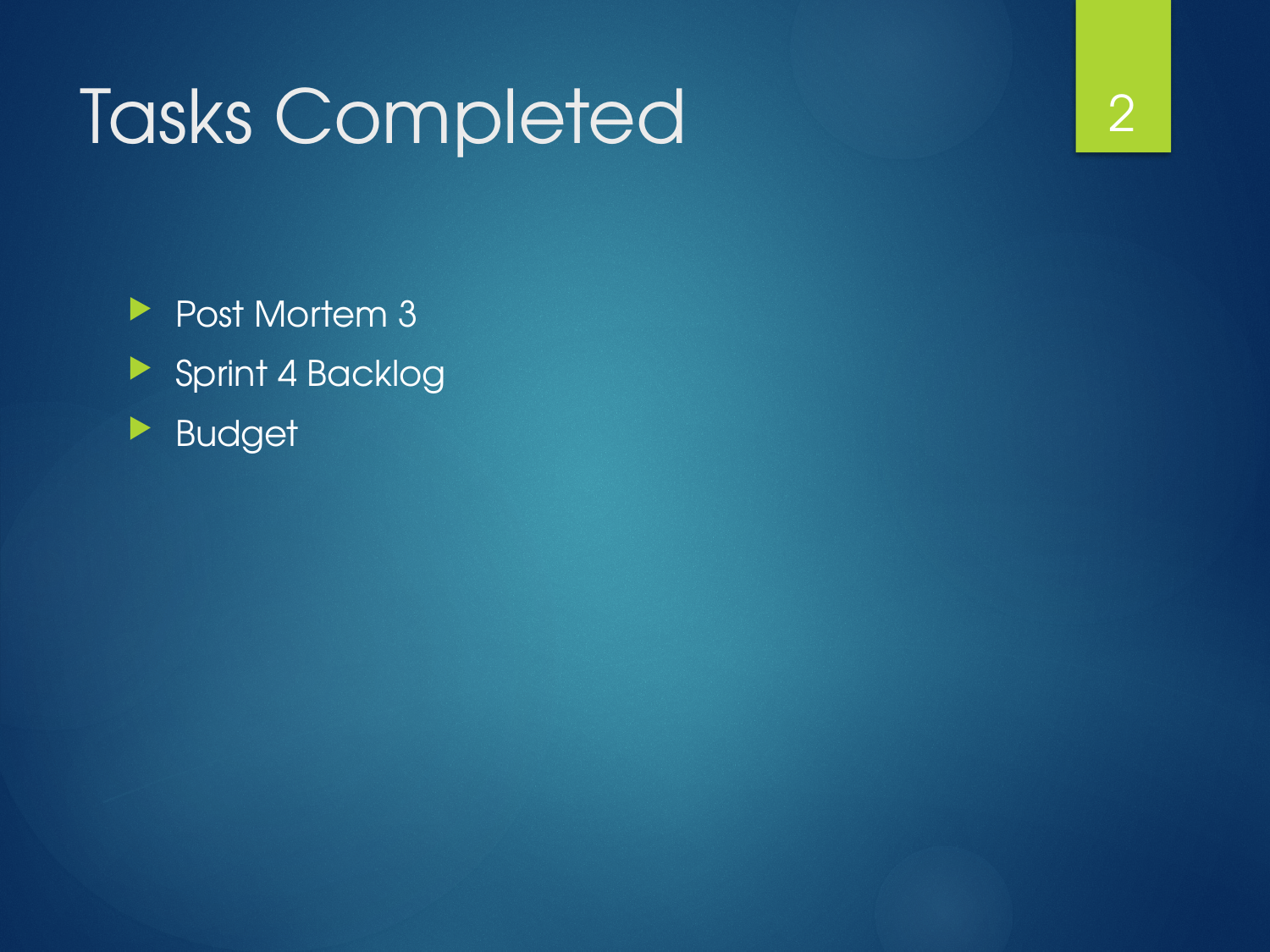

2
# Tasks Completed
Post Mortem 3
Sprint 4 Backlog
Budget